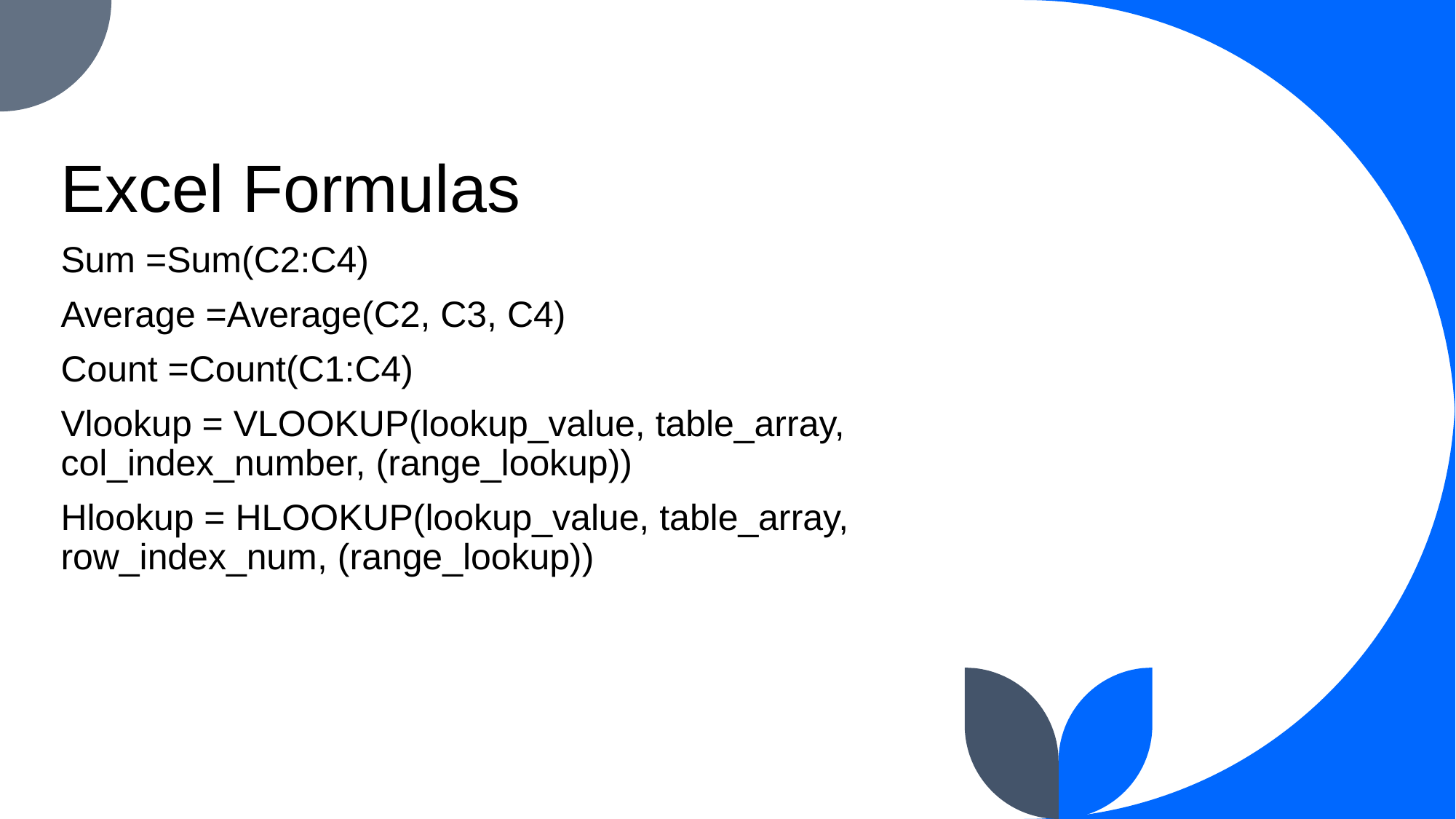

Excel Formulas
Sum =Sum(C2:C4)
Average =Average(C2, C3, C4)
Count =Count(C1:C4)
Vlookup = VLOOKUP(lookup_value, table_array, col_index_number, (range_lookup))
Hlookup = HLOOKUP(lookup_value, table_array, row_index_num, (range_lookup))